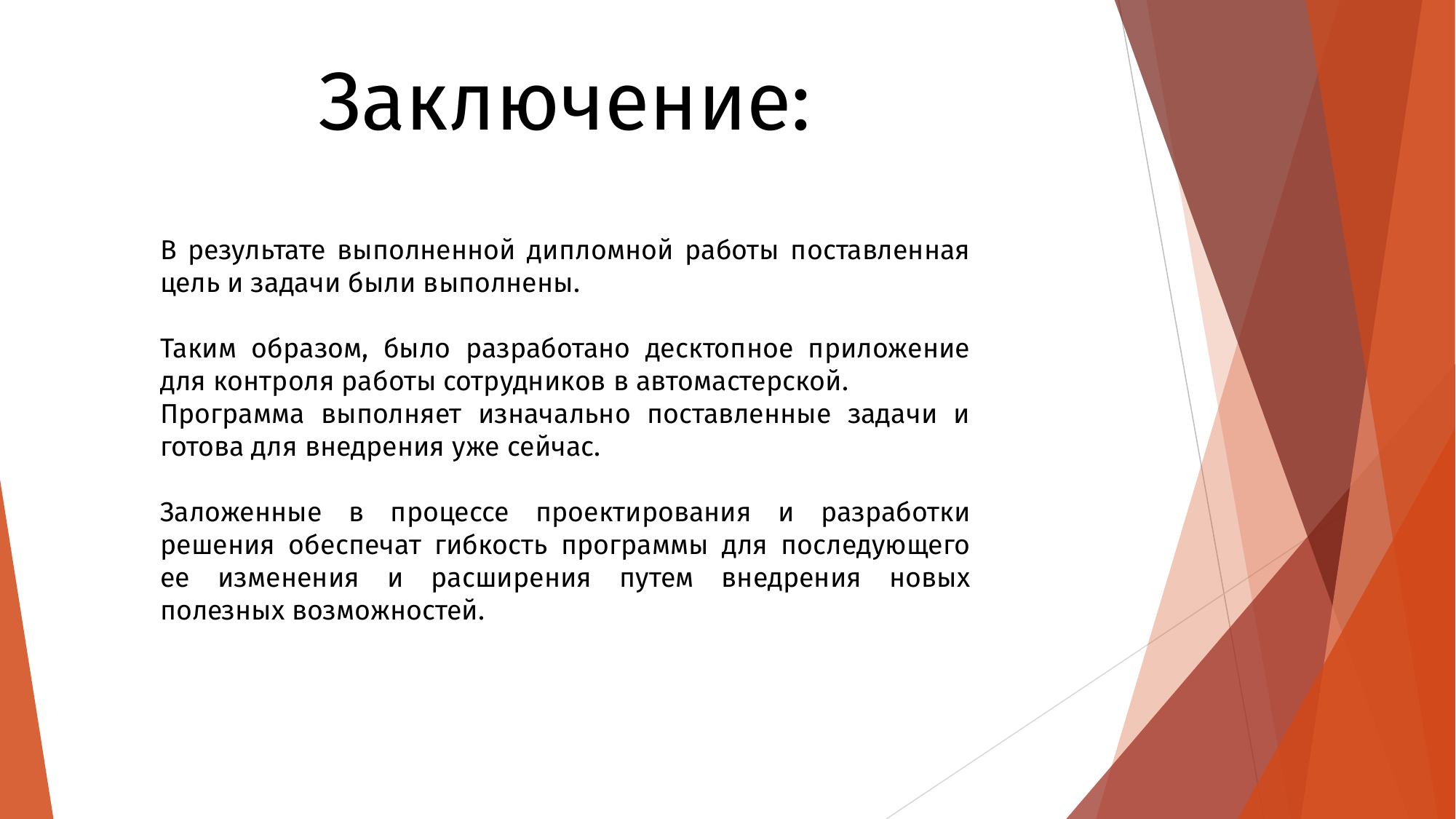

# Заключение:
В результате выполненной дипломной работы поставленная цель и задачи были выполнены.

Таким образом, было разработано десктопное приложение для контроля работы сотрудников в автомастерской.
Программа выполняет изначально поставленные задачи и готова для внедрения уже сейчас.

Заложенные в процессе проектирования и разработки решения обеспечат гибкость программы для последующего ее изменения и расширения путем внедрения новых полезных возможностей.